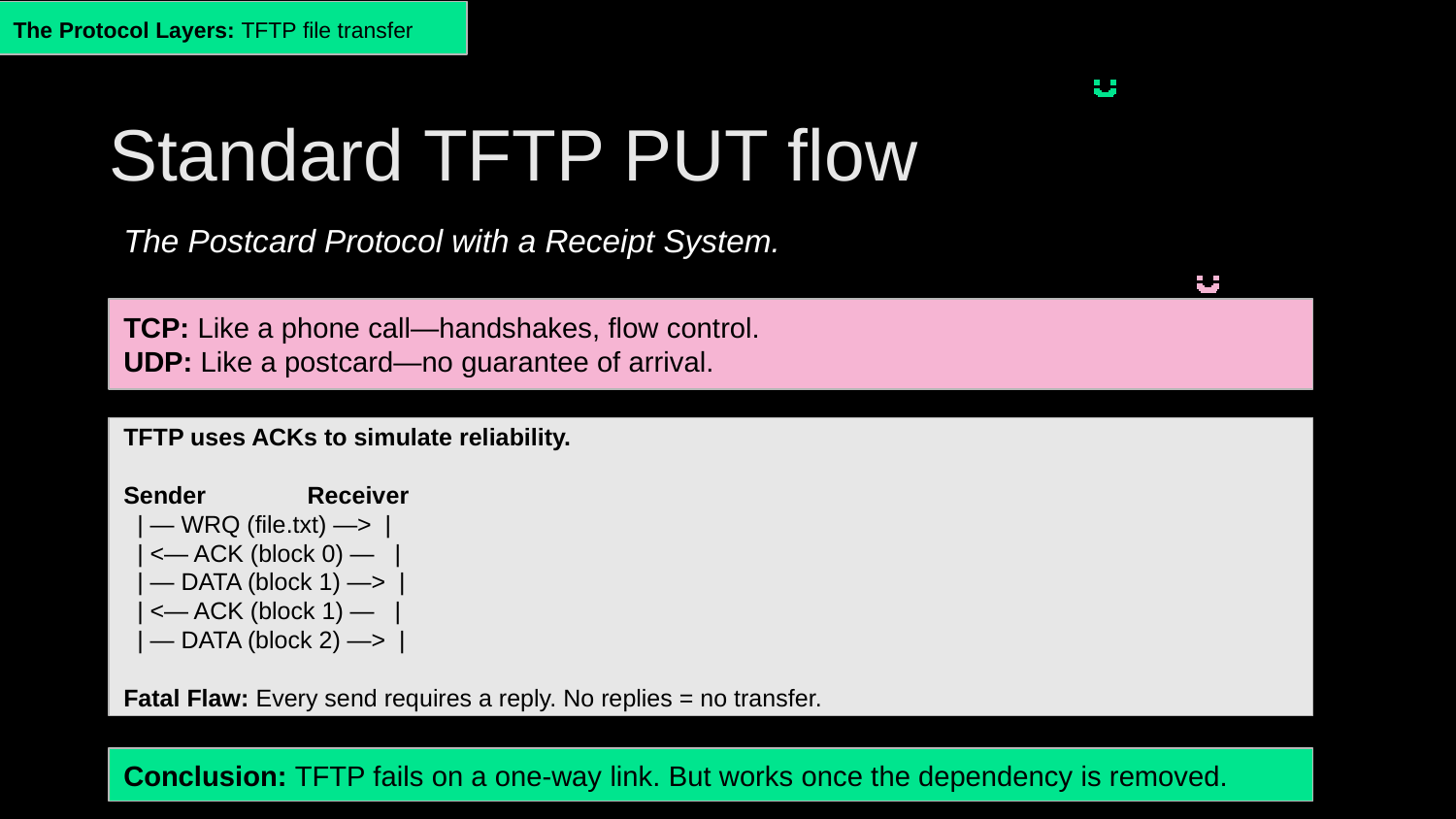

The Protocol Layers: TFTP file transfer
Standard TFTP PUT flow
The Postcard Protocol with a Receipt System.
TCP: Like a phone call—handshakes, flow control.
UDP: Like a postcard—no guarantee of arrival.

TFTP uses ACKs to simulate reliability.

Sender               Receiver
  | — WRQ (file.txt) —>  |
  | <— ACK (block 0) —   |
  | — DATA (block 1) —>  |
  | <— ACK (block 1) —   |
  | — DATA (block 2) —>  |

Fatal Flaw: Every send requires a reply. No replies = no transfer.

Conclusion: TFTP fails on a one-way link. But works once the dependency is removed.